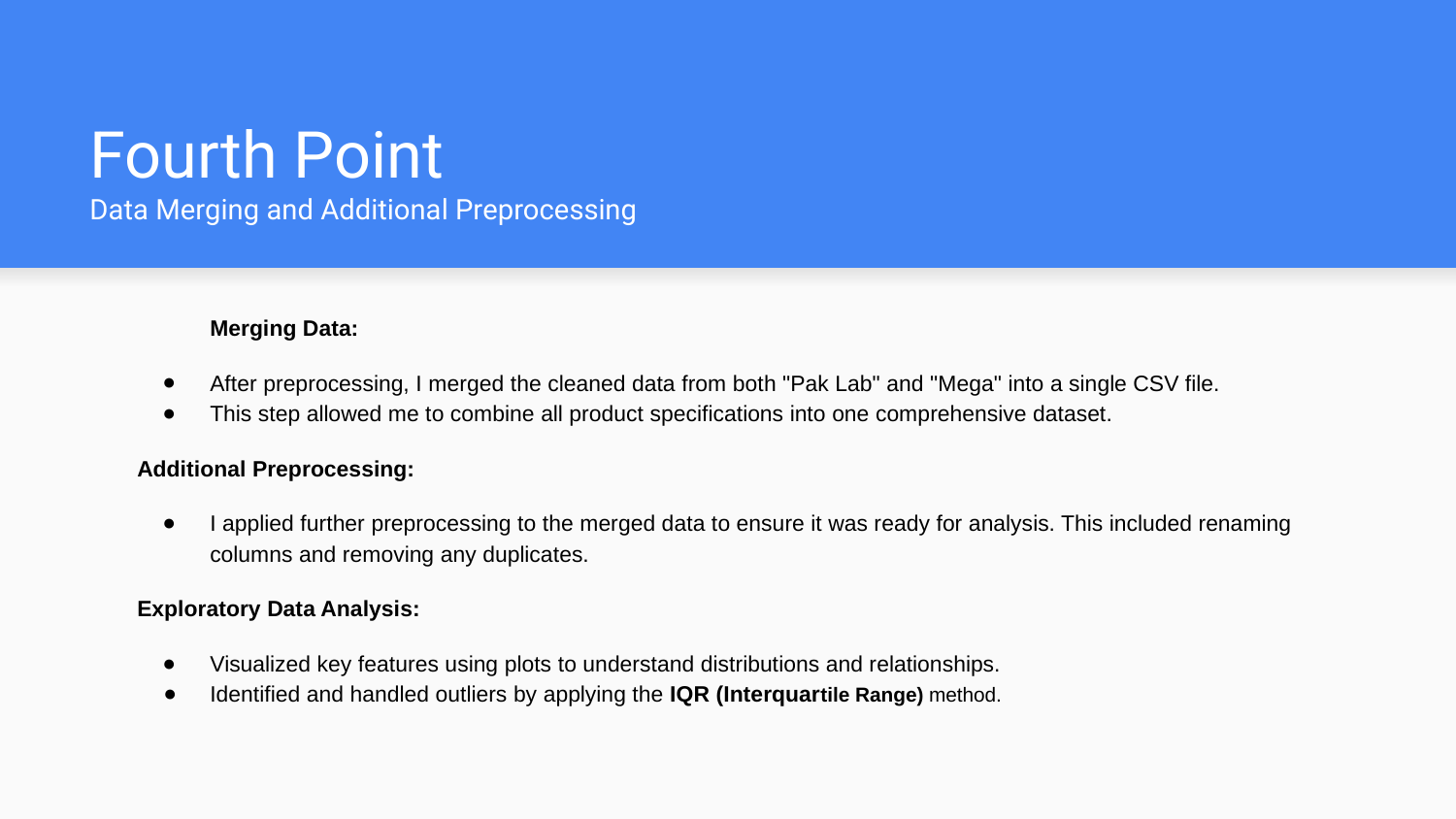

# Fourth Point
Data Merging and Additional Preprocessing

Merging Data:
After preprocessing, I merged the cleaned data from both "Pak Lab" and "Mega" into a single CSV file.
This step allowed me to combine all product specifications into one comprehensive dataset.
Additional Preprocessing:
I applied further preprocessing to the merged data to ensure it was ready for analysis. This included renaming columns and removing any duplicates.
Exploratory Data Analysis:
Visualized key features using plots to understand distributions and relationships.
Identified and handled outliers by applying the IQR (Interquartile Range) method.